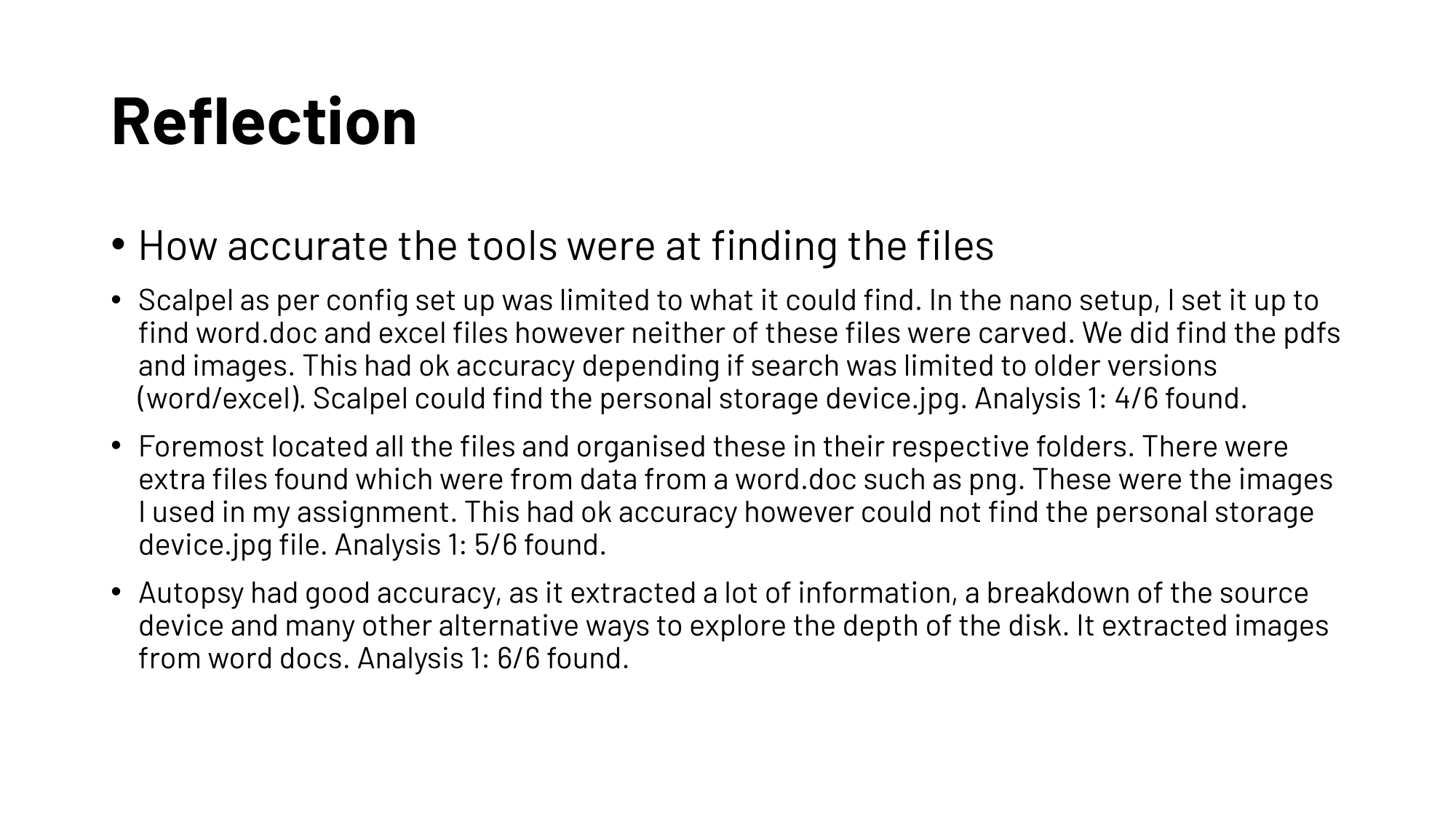

# Reflection
How accurate the tools were at finding the files
Scalpel as per config set up was limited to what it could find. In the nano setup, I set it up to find word.doc and excel files however neither of these files were carved. We did find the pdfs and images. This had ok accuracy depending if search was limited to older versions (word/excel). Scalpel could find the personal storage device.jpg. Analysis 1: 4/6 found.
Foremost located all the files and organised these in their respective folders. There were extra files found which were from data from a word.doc such as png. These were the images I used in my assignment. This had ok accuracy however could not find the personal storage device.jpg file. Analysis 1: 5/6 found.
Autopsy had good accuracy, as it extracted a lot of information, a breakdown of the source device and many other alternative ways to explore the depth of the disk. It extracted images from word docs. Analysis 1: 6/6 found.